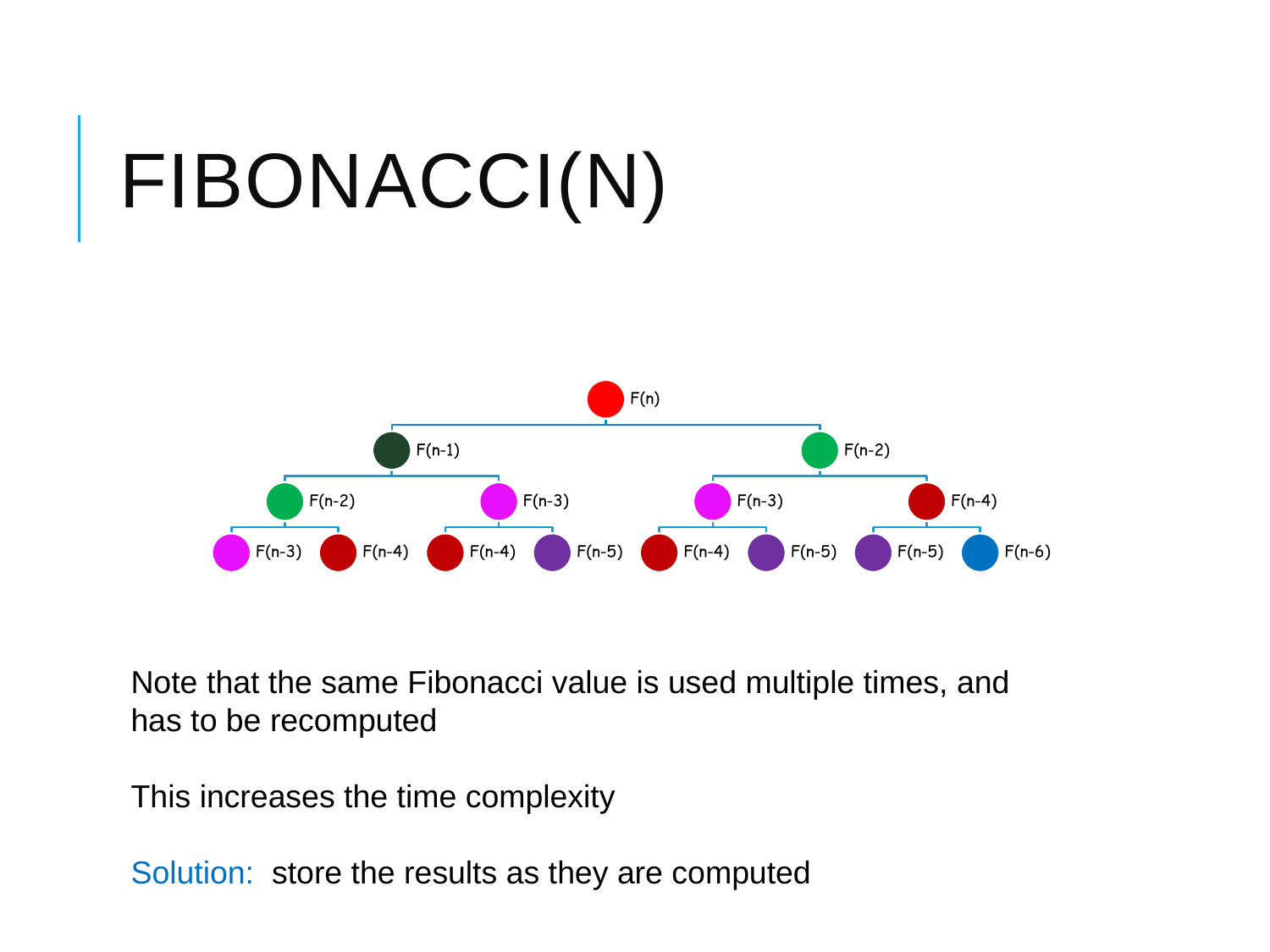

# Fibonacci(n)
F(n)
F(n-1)
F(n-2)
F(n-3)
F(n-4)
F(n-3)
F(n-4)
F(n-5)
F(n-2)
F(n-3)
F(n-4)
F(n-5)
F(n-4)
F(n-5)
F(n-6)
Note that the same Fibonacci value is used multiple times, and has to be recomputed

This increases the time complexity

Solution:  store the results as they are computed